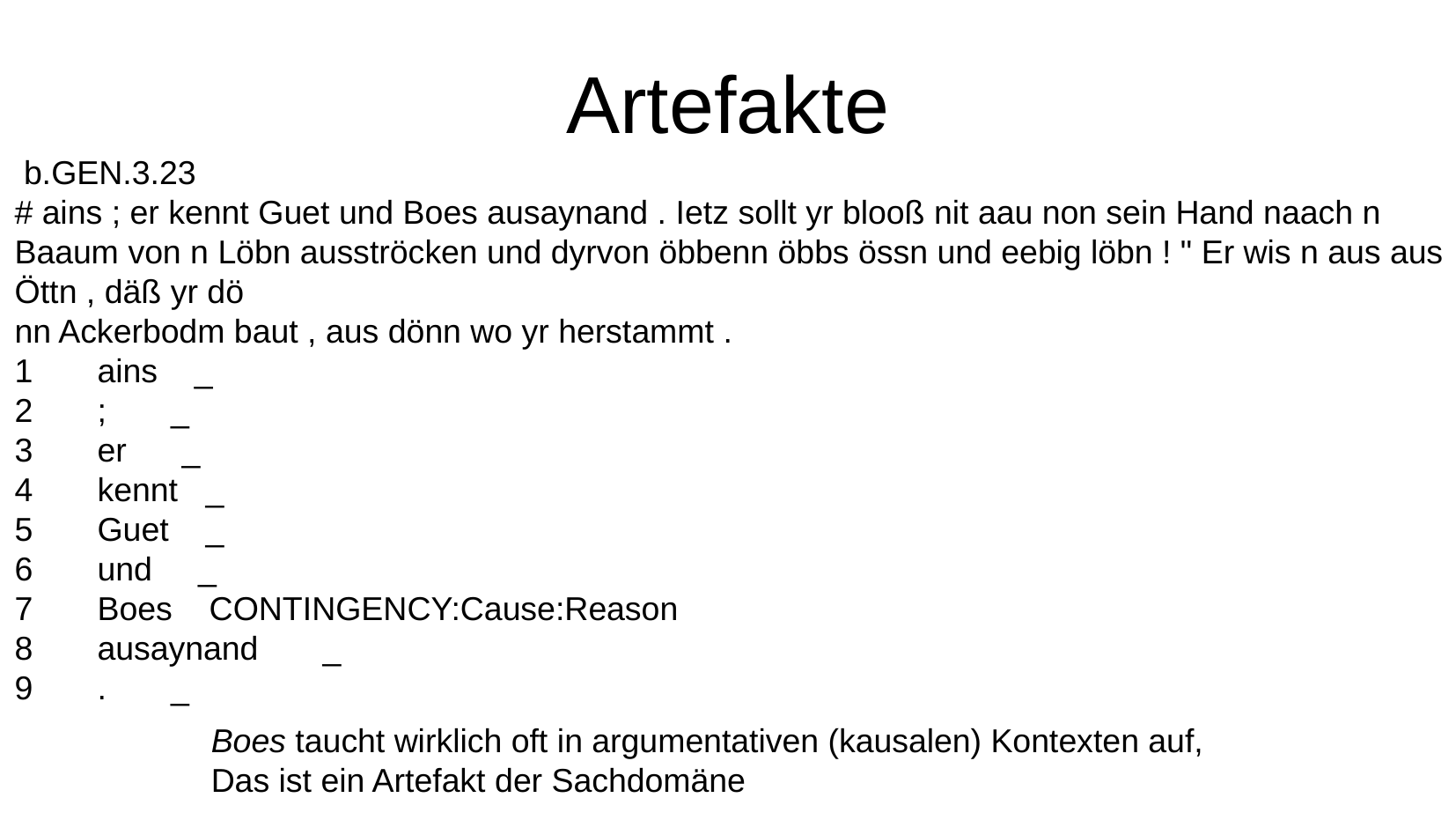

Artefakte
 b.GEN.3.23
# ains ; er kennt Guet und Boes ausaynand . Ietz sollt yr blooß nit aau non sein Hand naach n Baaum von n Löbn ausströcken und dyrvon öbbenn öbbs össn und eebig löbn ! " Er wis n aus aus Öttn , däß yr dö
nn Ackerbodm baut , aus dönn wo yr herstammt .
1       ains    _
2       ;       _
3       er      _
4       kennt   _
5       Guet    _
6       und     _
7       Boes    CONTINGENCY:Cause:Reason
8       ausaynand       _
9       .       _

Boes taucht wirklich oft in argumentativen (kausalen) Kontexten auf,
Das ist ein Artefakt der Sachdomäne